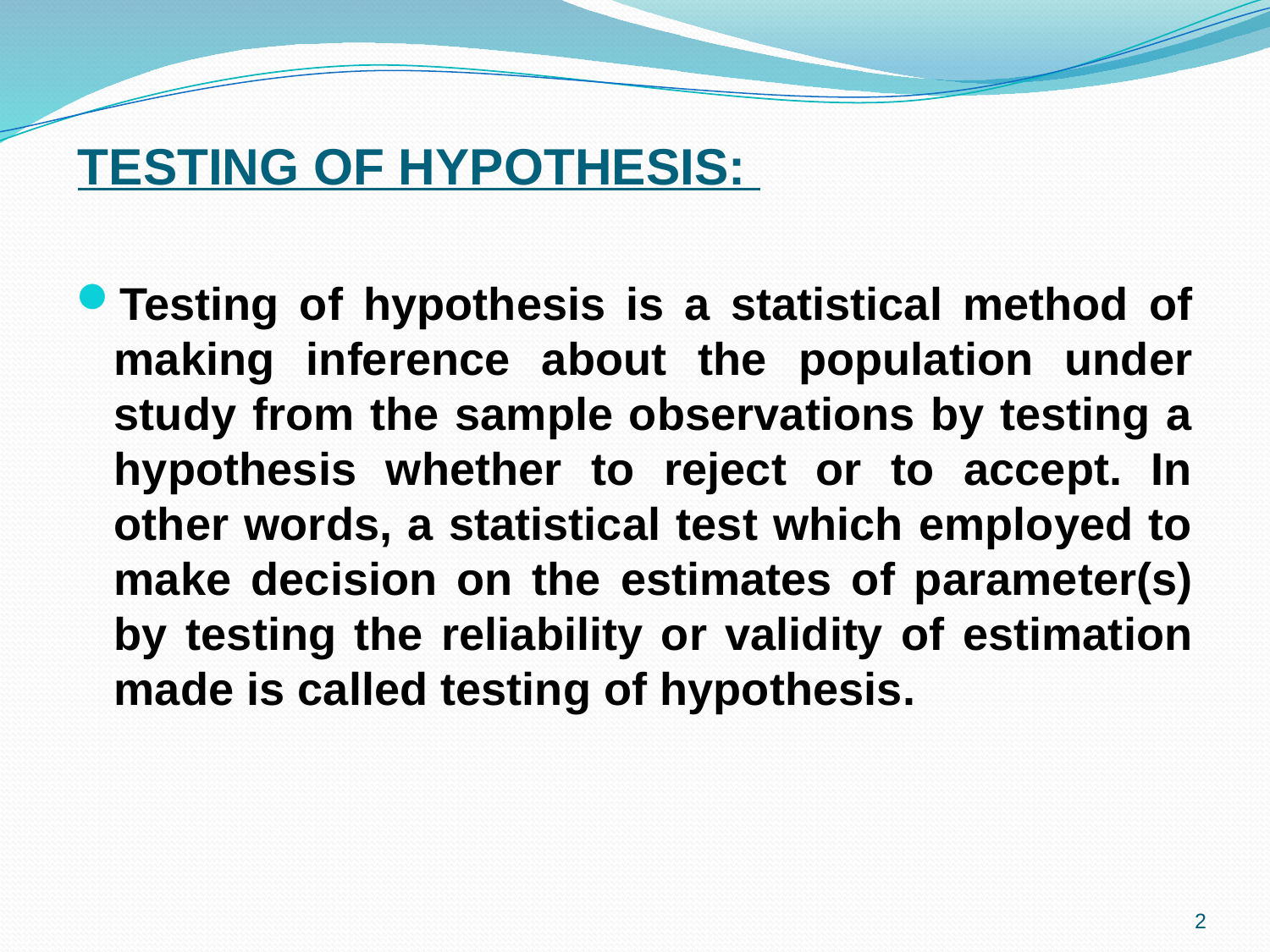

# TESTING OF HYPOTHESIS:
Testing of hypothesis is a statistical method of making inference about the population under study from the sample observations by testing a hypothesis whether to reject or to accept. In other words, a statistical test which employed to make decision on the estimates of parameter(s) by testing the reliability or validity of estimation made is called testing of hypothesis.

2